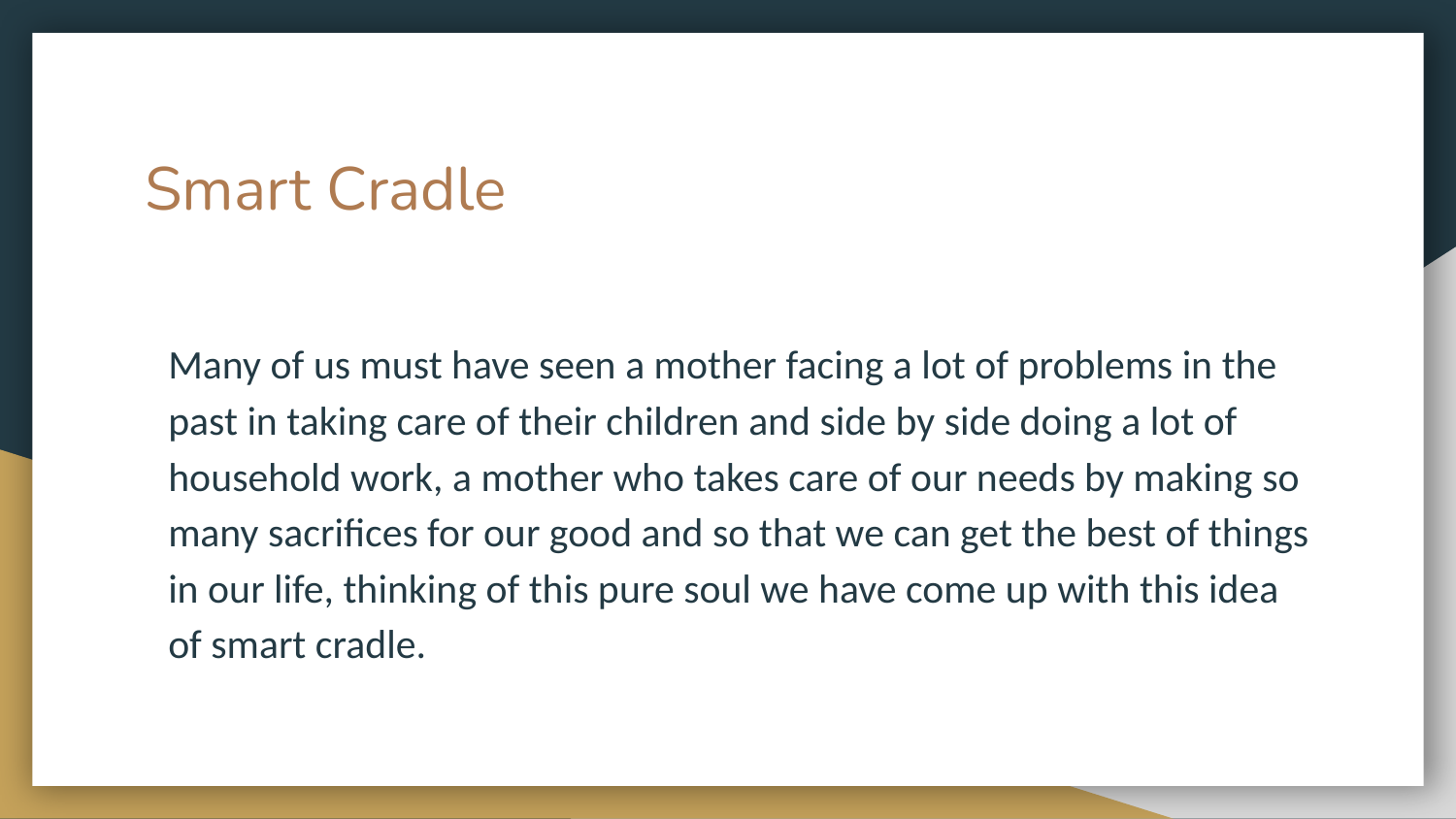

# Smart Cradle
Many of us must have seen a mother facing a lot of problems in the past in taking care of their children and side by side doing a lot of household work, a mother who takes care of our needs by making so many sacrifices for our good and so that we can get the best of things in our life, thinking of this pure soul we have come up with this idea of smart cradle.